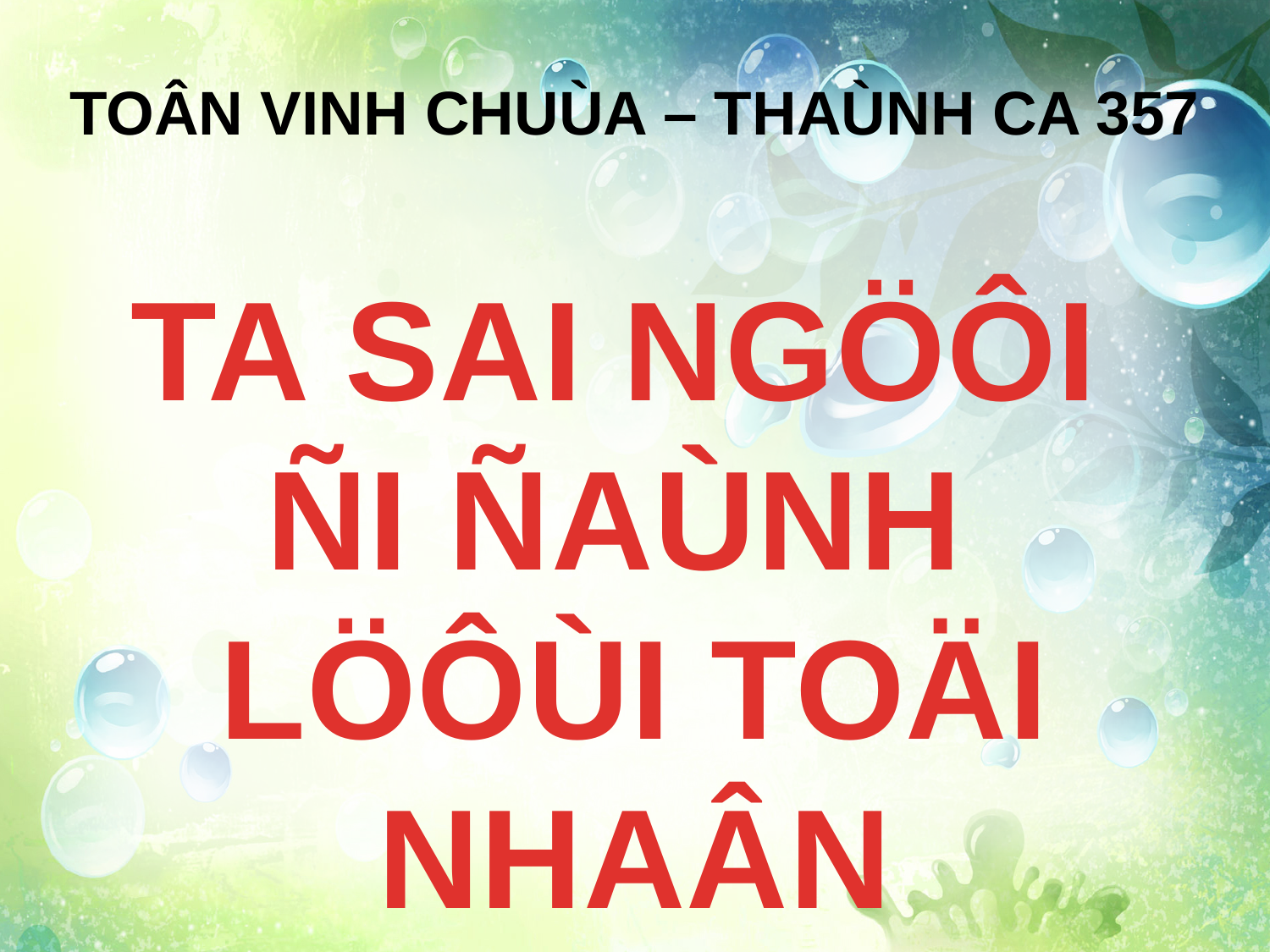

TOÂN VINH CHUÙA – THAÙNH CA 357
TA SAI NGÖÔI
ÑI ÑAÙNH
LÖÔÙI TOÄI NHAÂN